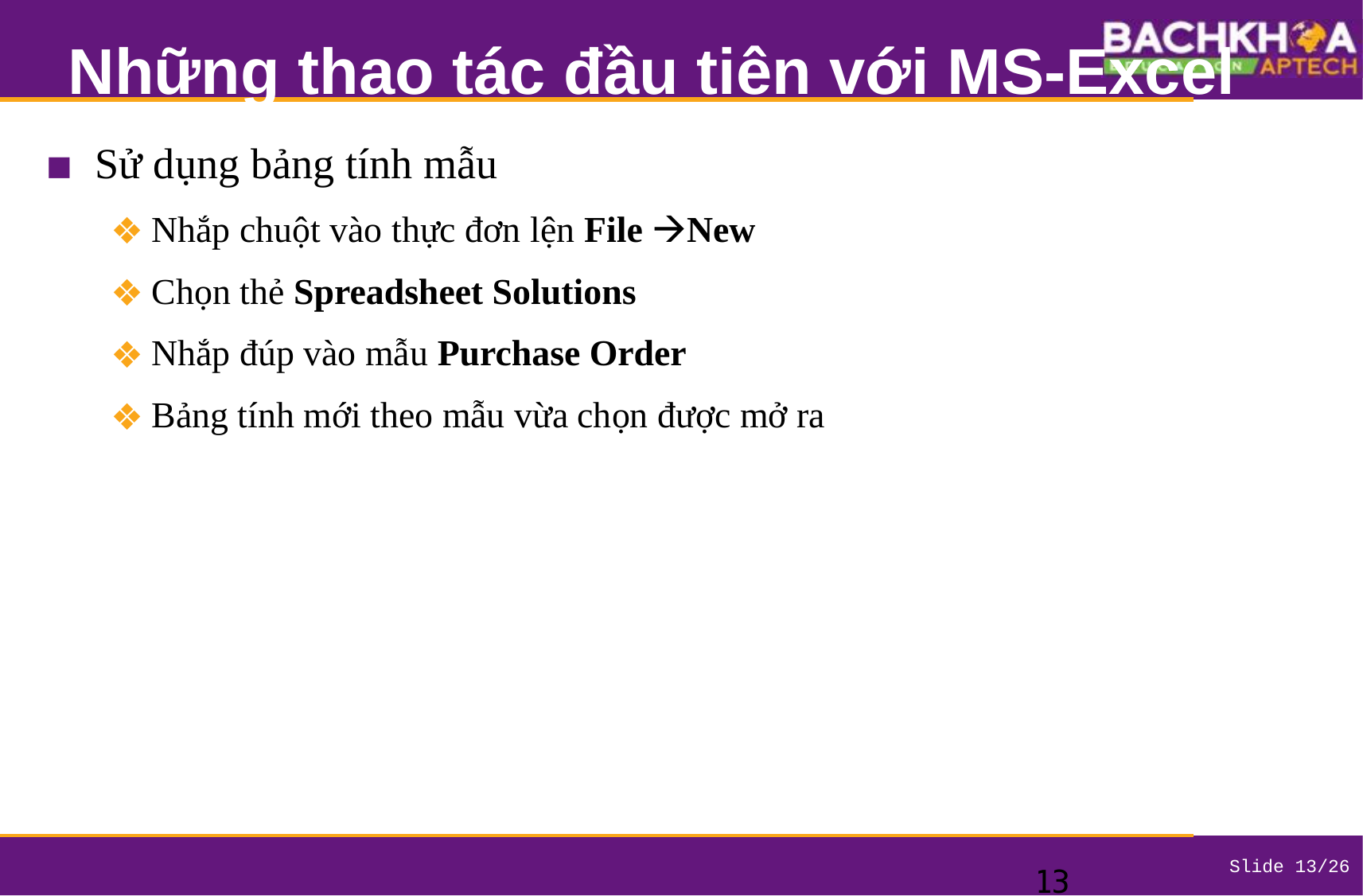

# Những thao tác đầu tiên với MS-Excel
Sử dụng bảng tính mẫu
Nhắp chuột vào thực đơn lện File 🡪New
Chọn thẻ Spreadsheet Solutions
Nhắp đúp vào mẫu Purchase Order
Bảng tính mới theo mẫu vừa chọn được mở ra

13